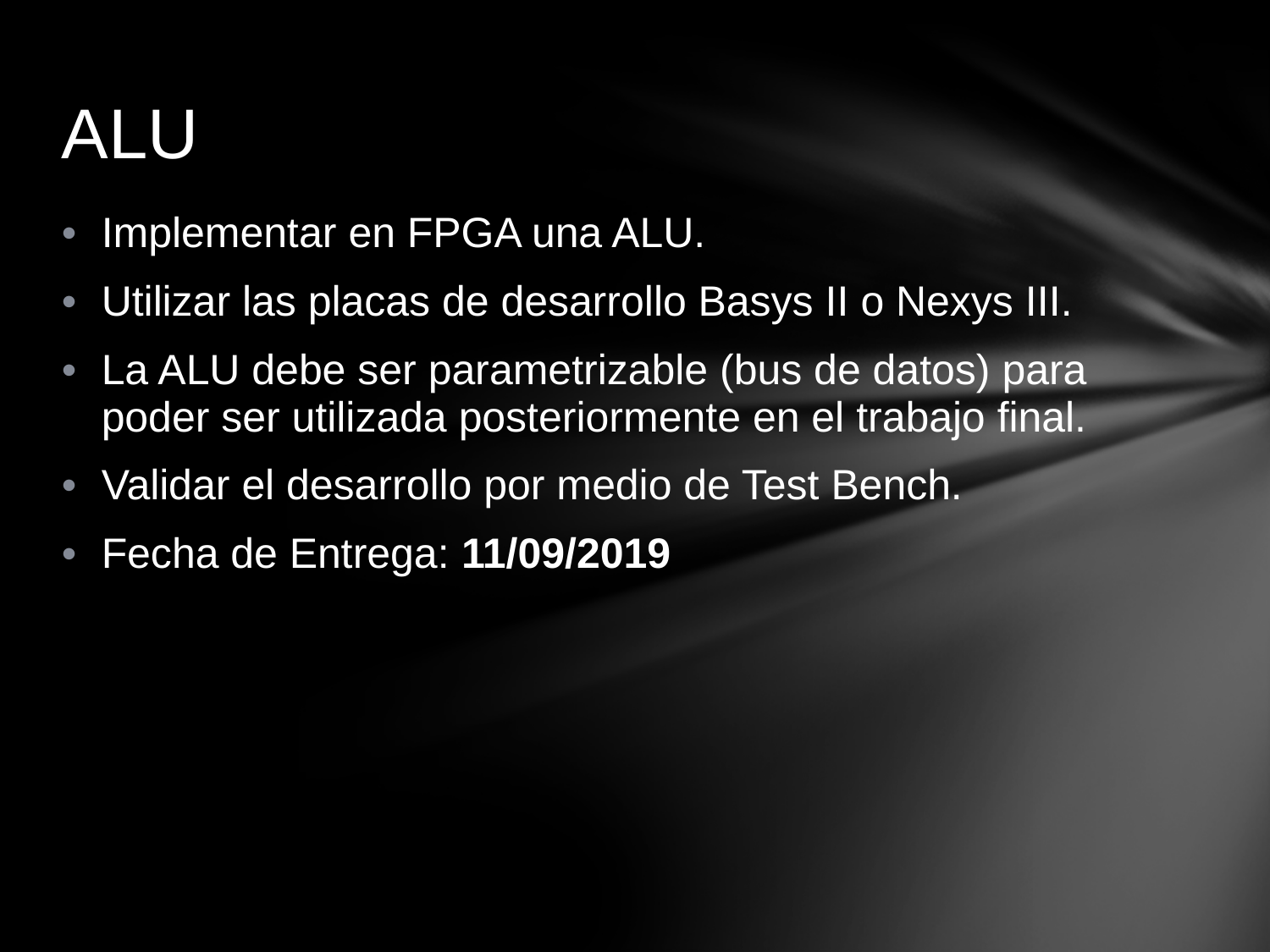

# ALU
Implementar en FPGA una ALU.
Utilizar las placas de desarrollo Basys II o Nexys III.
La ALU debe ser parametrizable (bus de datos) para poder ser utilizada posteriormente en el trabajo final.
Validar el desarrollo por medio de Test Bench.
Fecha de Entrega: 11/09/2019